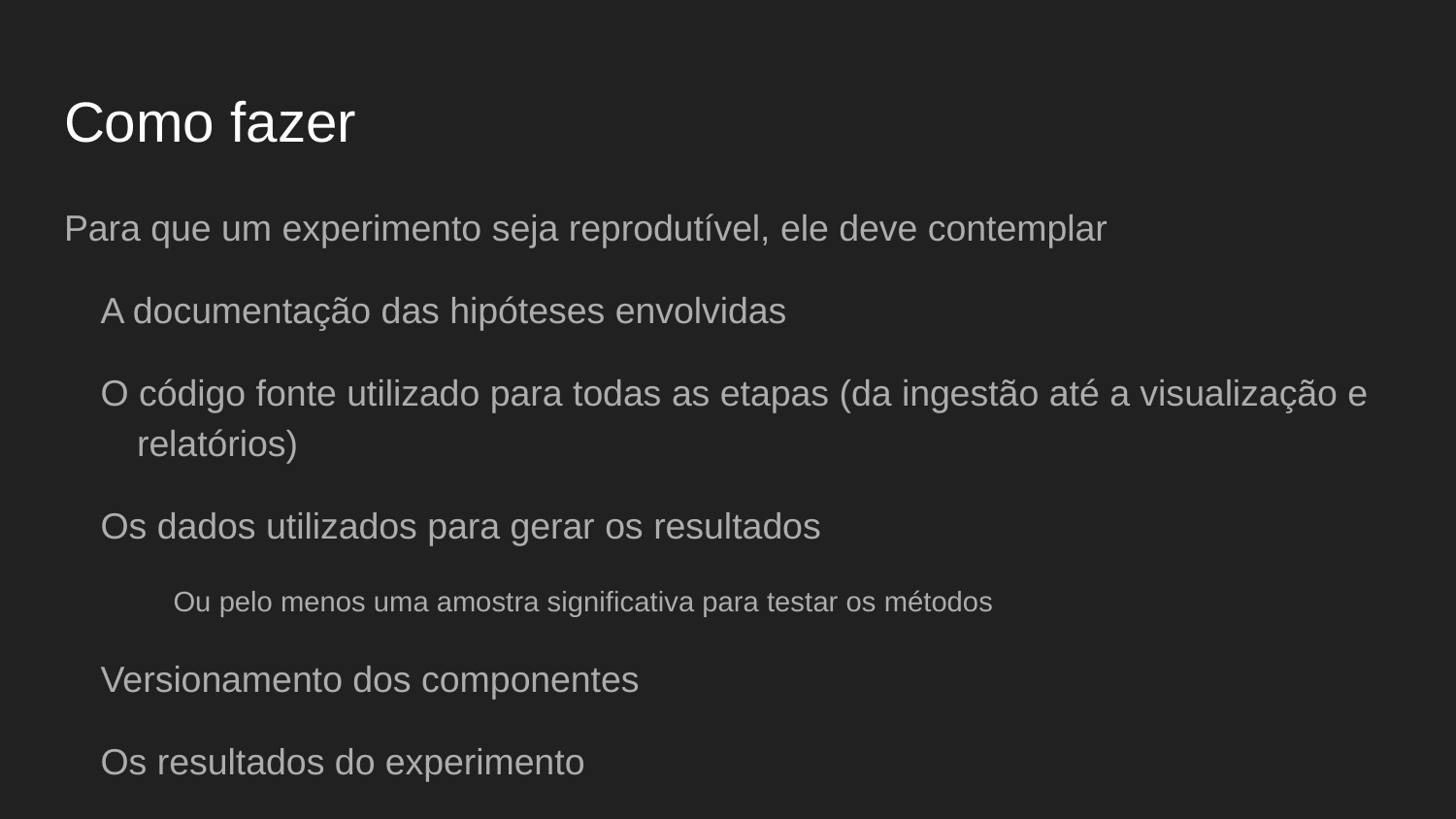

# Como fazer
Para que um experimento seja reprodutível, ele deve contemplar
A documentação das hipóteses envolvidas
O código fonte utilizado para todas as etapas (da ingestão até a visualização e relatórios)
Os dados utilizados para gerar os resultados
Ou pelo menos uma amostra significativa para testar os métodos
Versionamento dos componentes
Os resultados do experimento